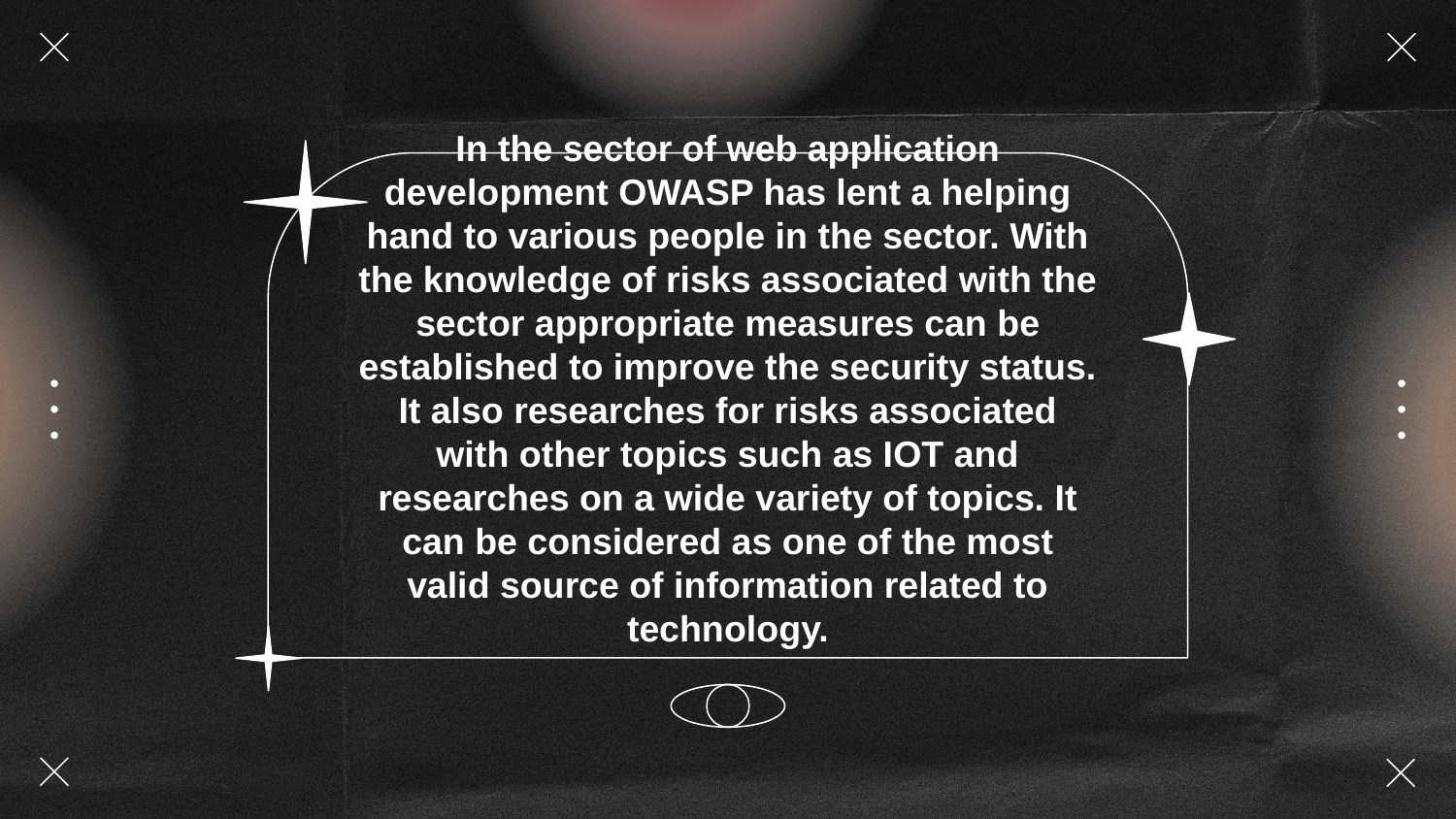

# In the sector of web application development OWASP has lent a helping hand to various people in the sector. With the knowledge of risks associated with the sector appropriate measures can be established to improve the security status. It also researches for risks associated with other topics such as IOT and researches on a wide variety of topics. It can be considered as one of the most valid source of information related to technology.